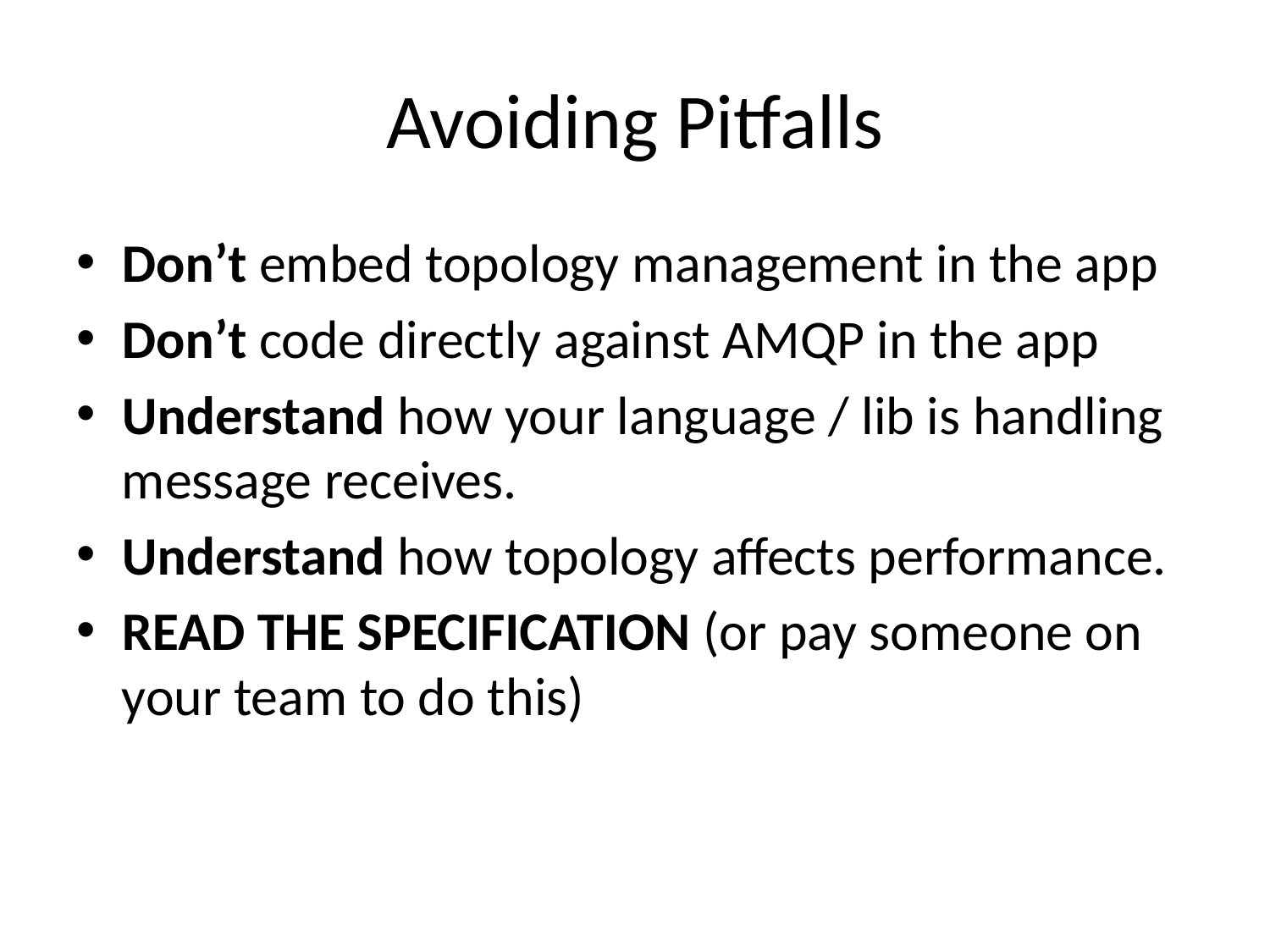

# Avoiding Pitfalls
Don’t embed topology management in the app
Don’t code directly against AMQP in the app
Understand how your language / lib is handling message receives.
Understand how topology affects performance.
READ THE SPECIFICATION (or pay someone on your team to do this)